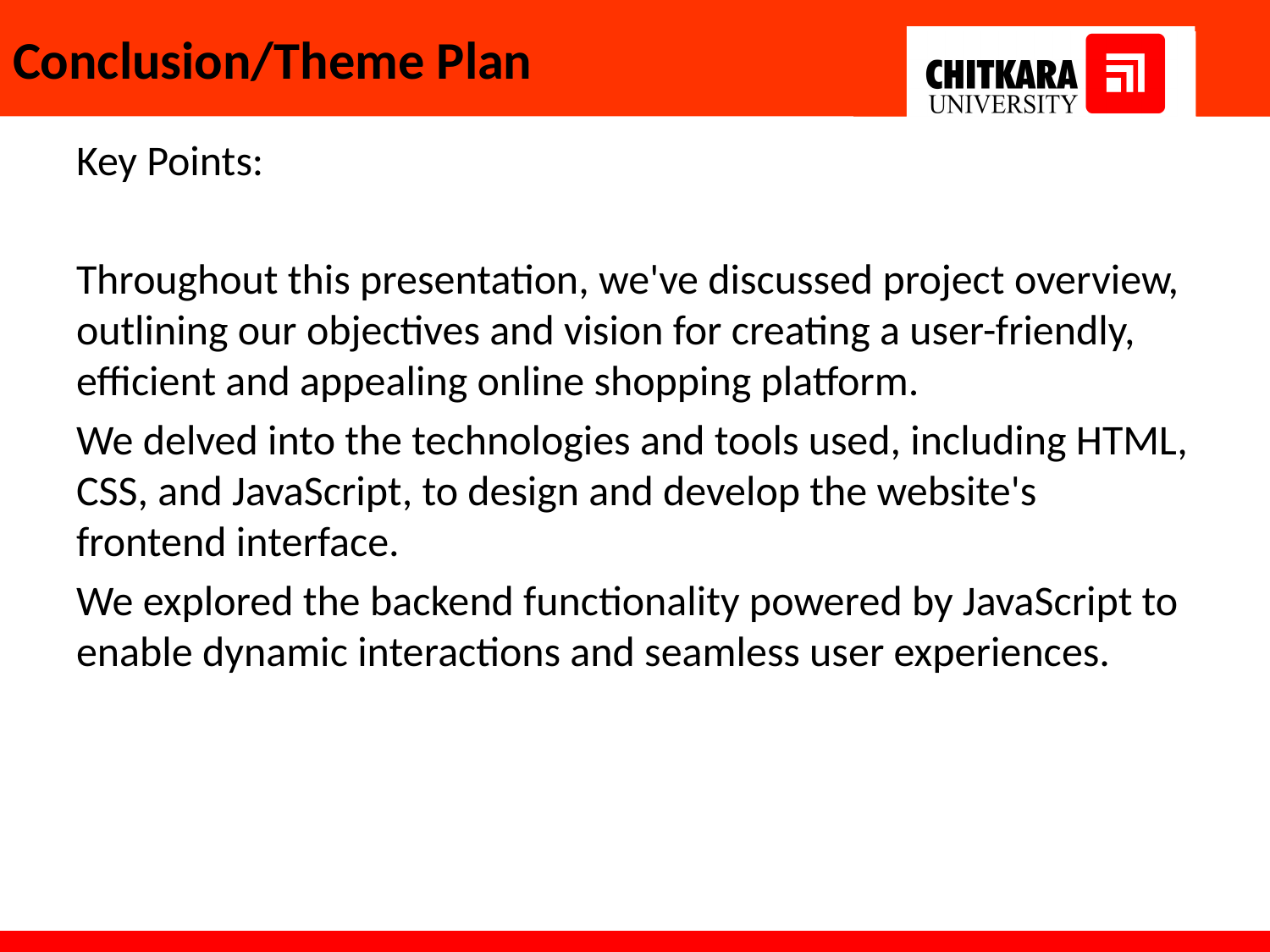

# Conclusion/Theme Plan
Key Points:

Throughout this presentation, we've discussed project overview, outlining our objectives and vision for creating a user-friendly, efficient and appealing online shopping platform.
We delved into the technologies and tools used, including HTML, CSS, and JavaScript, to design and develop the website's frontend interface.
We explored the backend functionality powered by JavaScript to enable dynamic interactions and seamless user experiences.